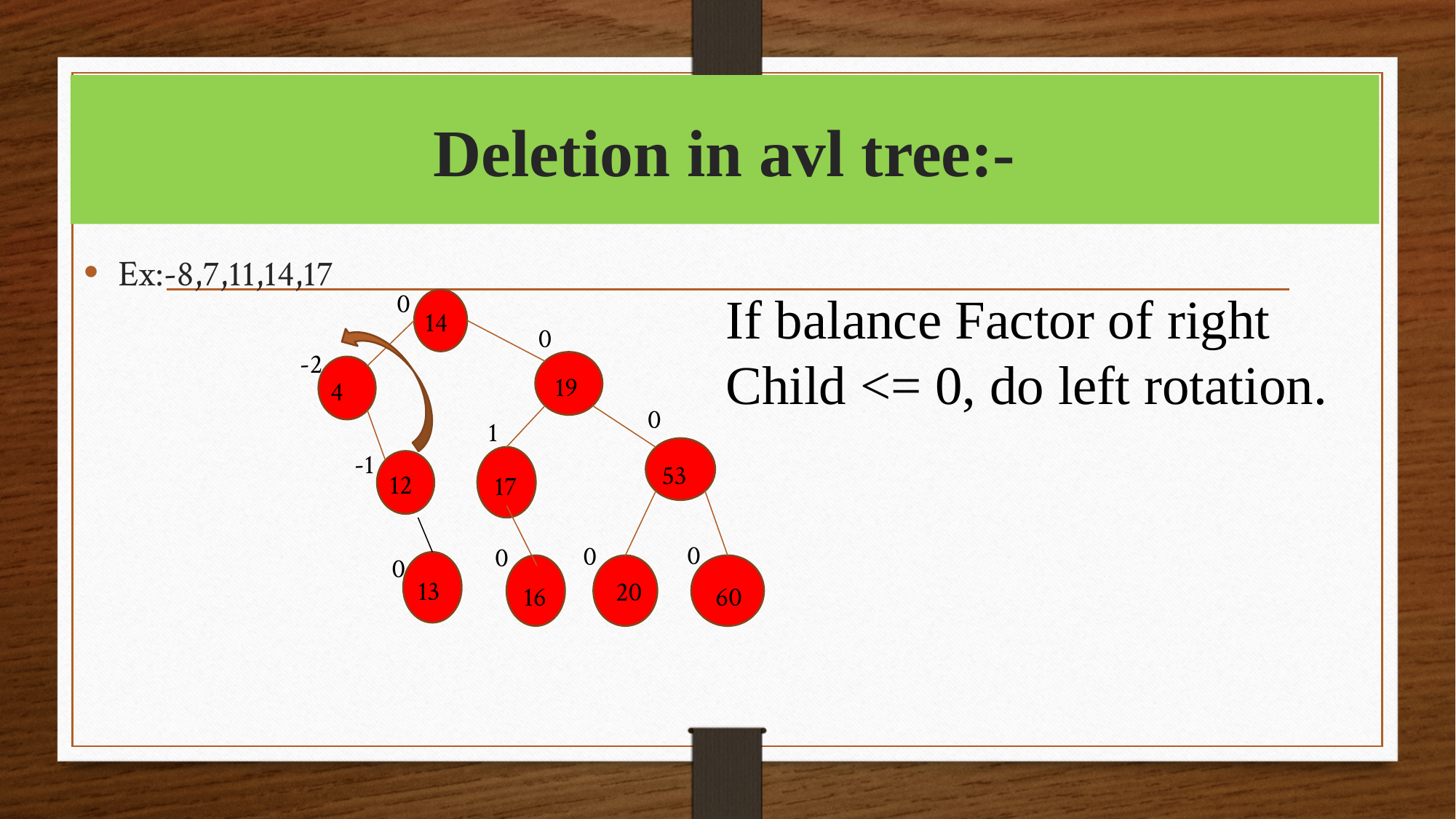

# Deletion in avl tree:-
Ex:-8,7,11,14,17
If balance Factor of right Child <= 0, do left rotation.
0

14
0
-2

19
4
0
1

-1

53
12
17
0
0
0
0

13
20
16
60